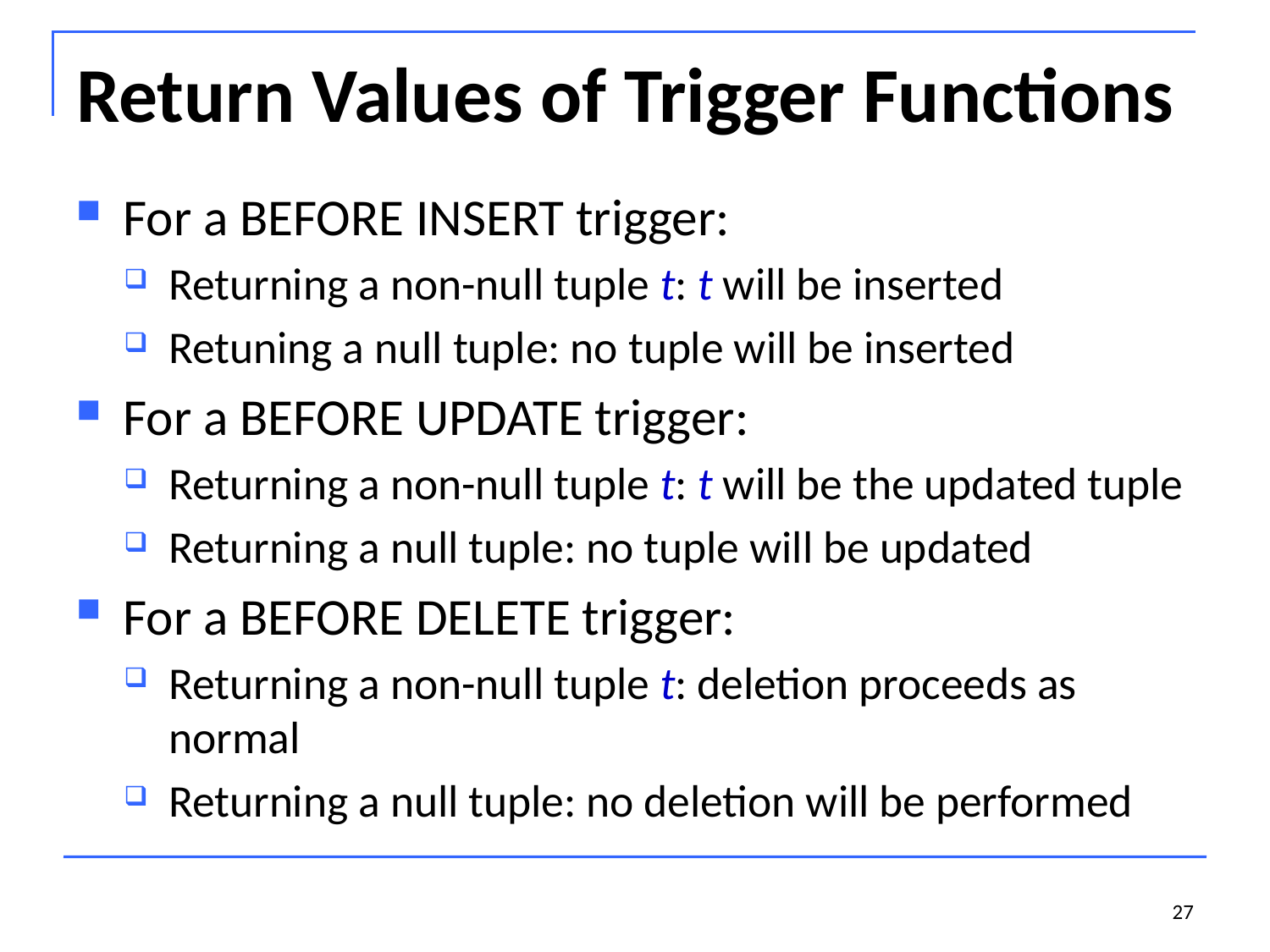

# Return Values of Trigger Functions
For a BEFORE INSERT trigger:
Returning a non-null tuple t: t will be inserted
Retuning a null tuple: no tuple will be inserted
For a BEFORE UPDATE trigger:
Returning a non-null tuple t: t will be the updated tuple
Returning a null tuple: no tuple will be updated
For a BEFORE DELETE trigger:
Returning a non-null tuple t: deletion proceeds as normal
Returning a null tuple: no deletion will be performed
27